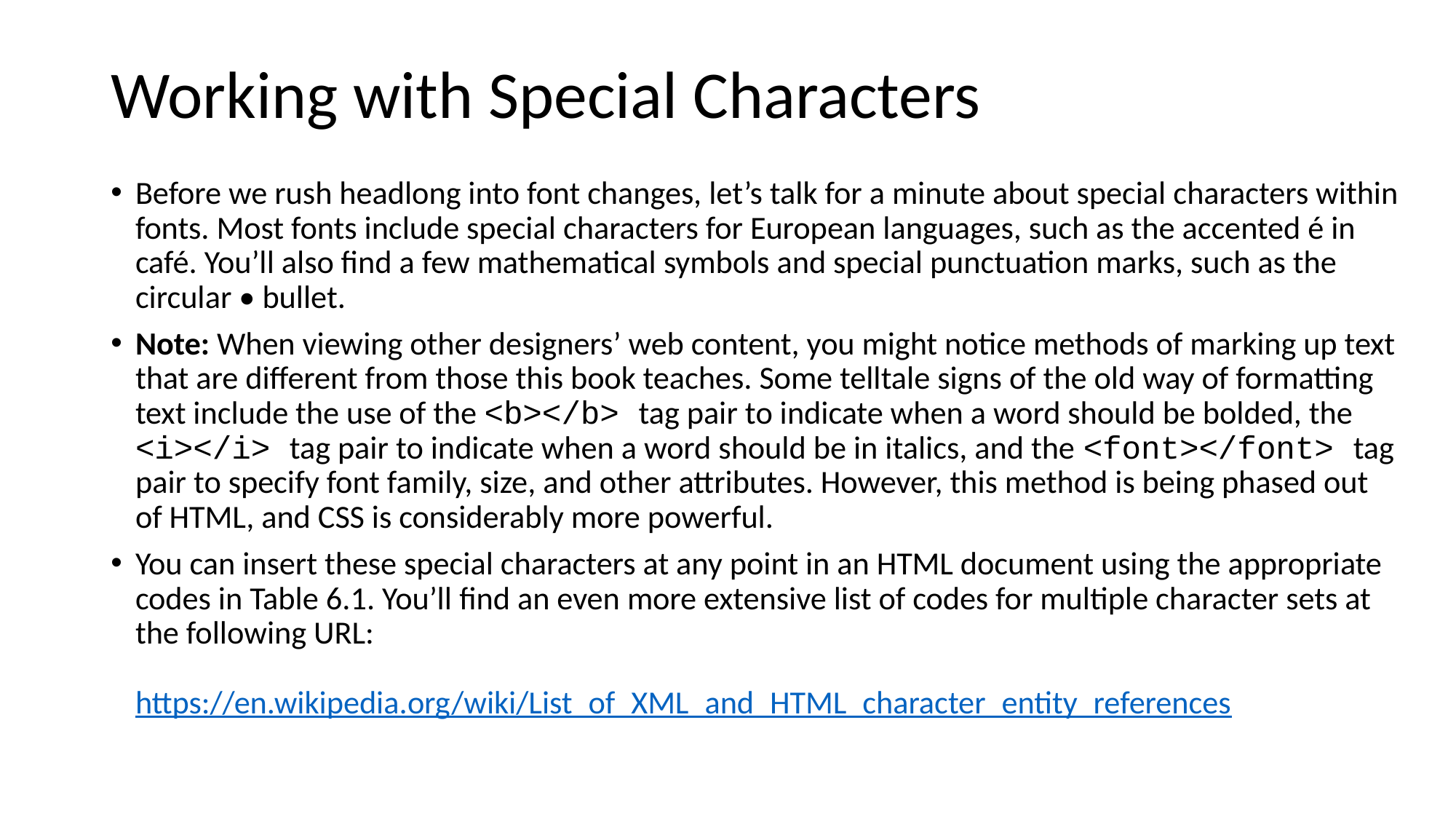

# Working with Special Characters
Before we rush headlong into font changes, let’s talk for a minute about special characters within fonts. Most fonts include special characters for European languages, such as the accented é in café. You’ll also find a few mathematical symbols and special punctuation marks, such as the circular • bullet.
Note: When viewing other designers’ web content, you might notice methods of marking up text that are different from those this book teaches. Some telltale signs of the old way of formatting text include the use of the <b></b> tag pair to indicate when a word should be bolded, the <i></i> tag pair to indicate when a word should be in italics, and the <font></font> tag pair to specify font family, size, and other attributes. However, this method is being phased out of HTML, and CSS is considerably more powerful.
You can insert these special characters at any point in an HTML document using the appropriate codes in Table 6.1. You’ll find an even more extensive list of codes for multiple character sets at the following URL:
https://en.wikipedia.org/wiki/List_of_XML_and_HTML_character_entity_references